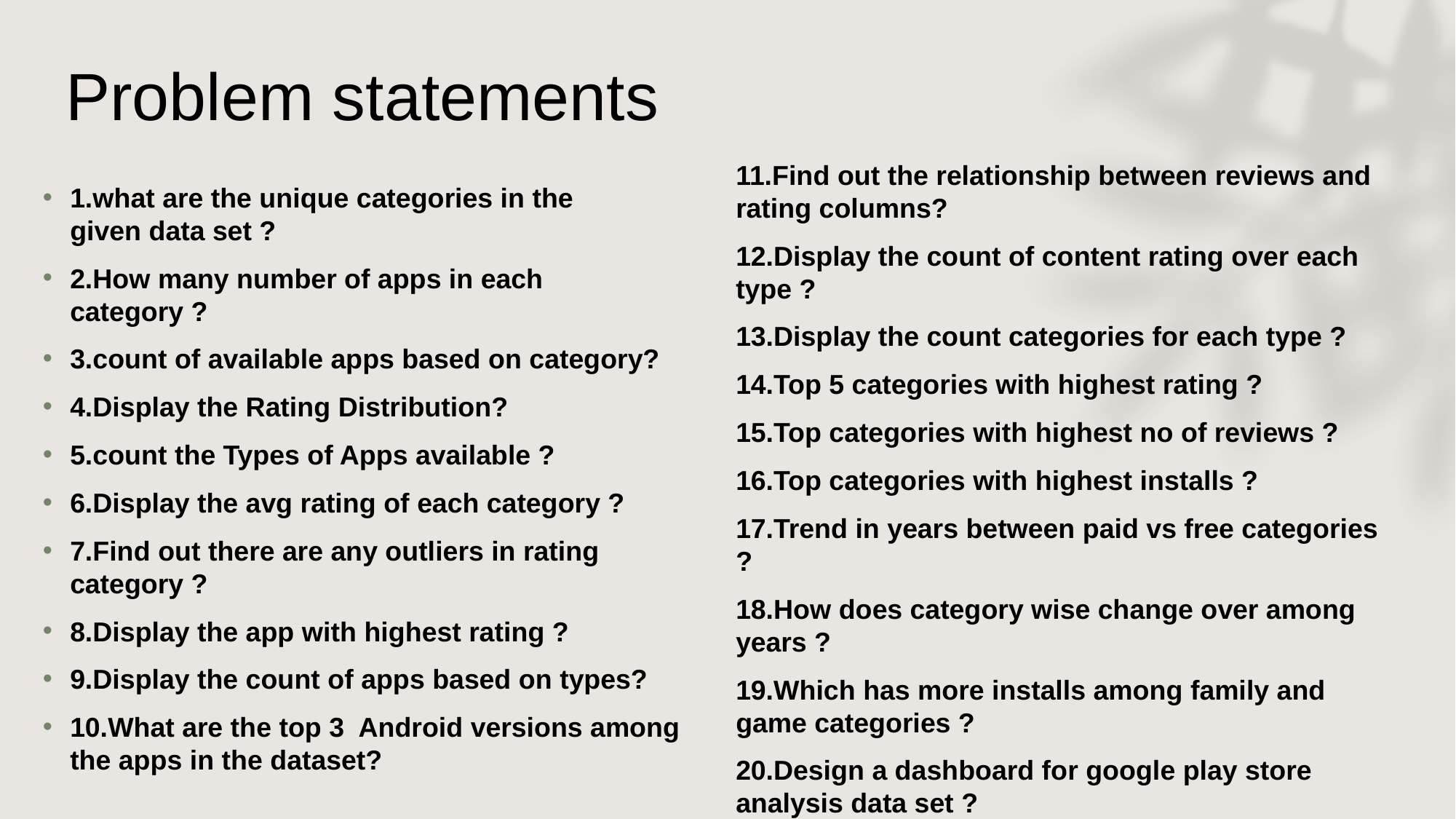

# Problem statements
1.what are the unique categories in the given data set ?
2.How many number of apps in each category ?
3.count of available apps based on category?
4.Display the Rating Distribution?
5.count the Types of Apps available ?
6.Display the avg rating of each category ?
7.Find out there are any outliers in rating category ?
8.Display the app with highest rating ?
9.Display the count of apps based on types?
10.What are the top 3  Android versions among the apps in the dataset?

11.Find out the relationship between reviews and rating columns?
12.Display the count of content rating over each type ?
13.Display the count categories for each type ?
14.Top 5 categories with highest rating ?
15.Top categories with highest no of reviews ?
16.Top categories with highest installs ?
17.Trend in years between paid vs free categories ?
18.How does category wise change over among years ?
19.Which has more installs among family and game categories ?
20.Design a dashboard for google play store analysis data set ?